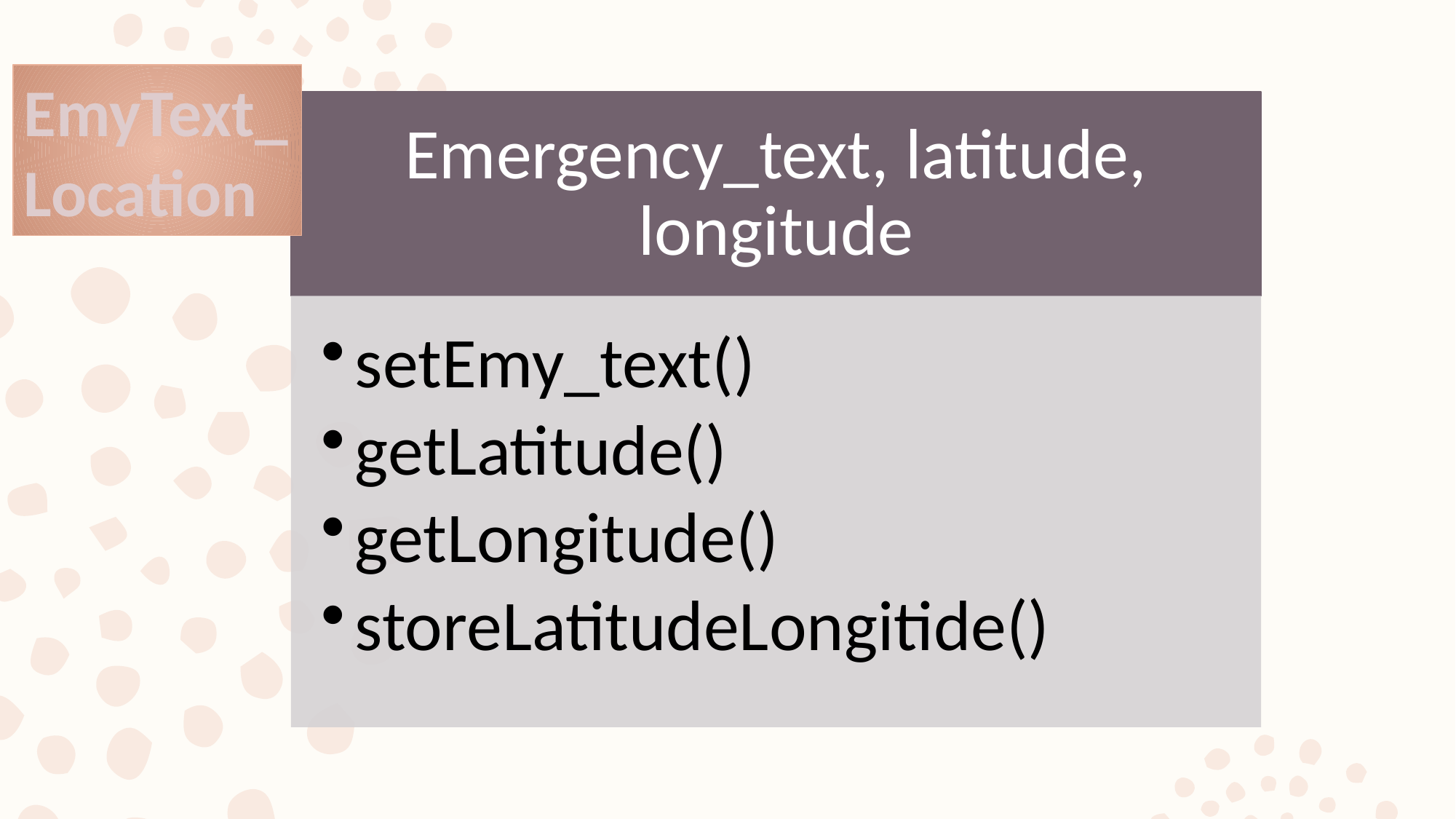

EmyText_Location
Emergency_text, latitude, longitude
setEmy_text()
getLatitude()
getLongitude()
storeLatitudeLongitide()